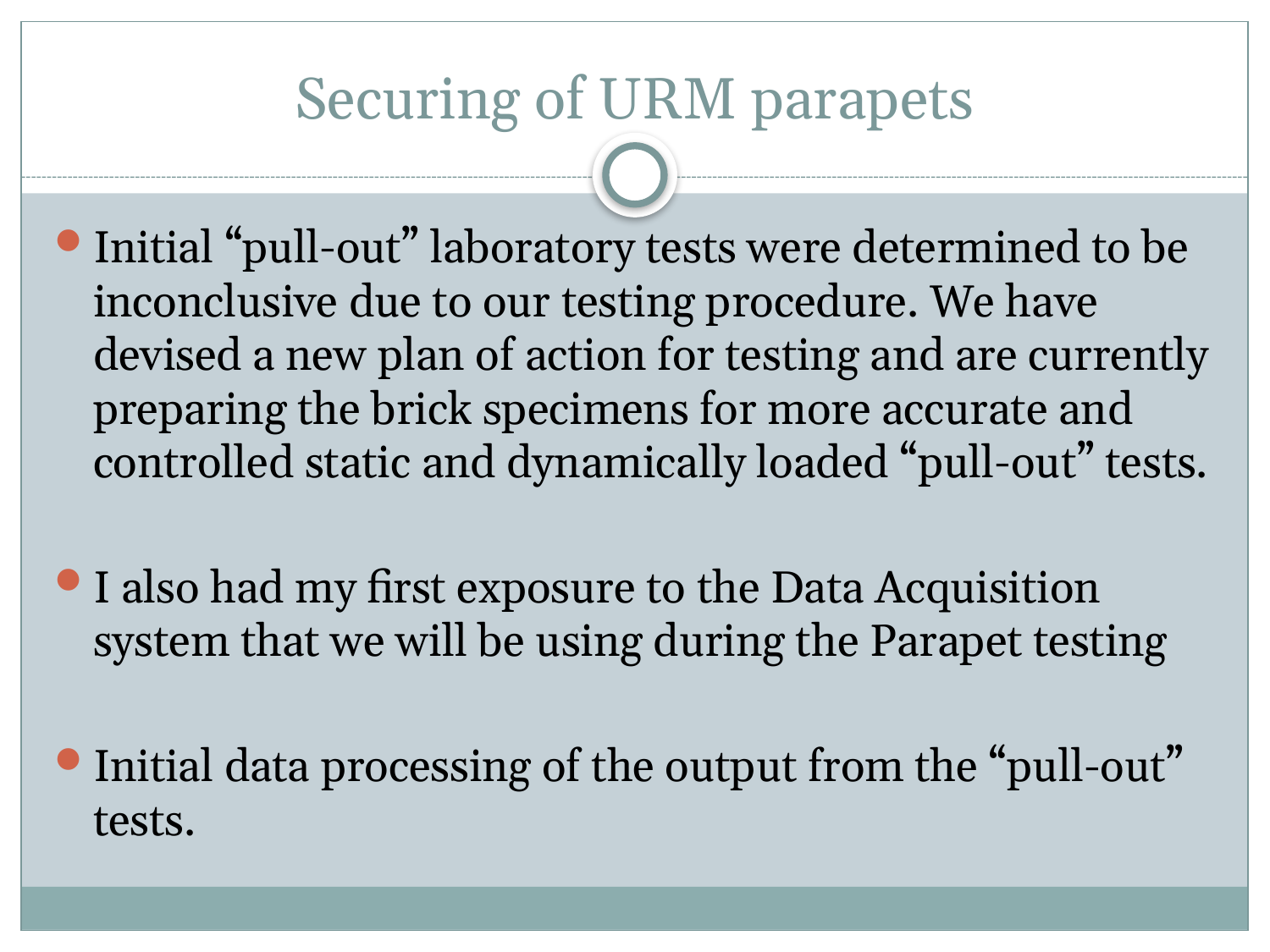

# Securing of URM parapets
Initial “pull-out” laboratory tests were determined to be inconclusive due to our testing procedure. We have devised a new plan of action for testing and are currently preparing the brick specimens for more accurate and controlled static and dynamically loaded “pull-out” tests.

I also had my first exposure to the Data Acquisition system that we will be using during the Parapet testing

Initial data processing of the output from the “pull-out” tests.